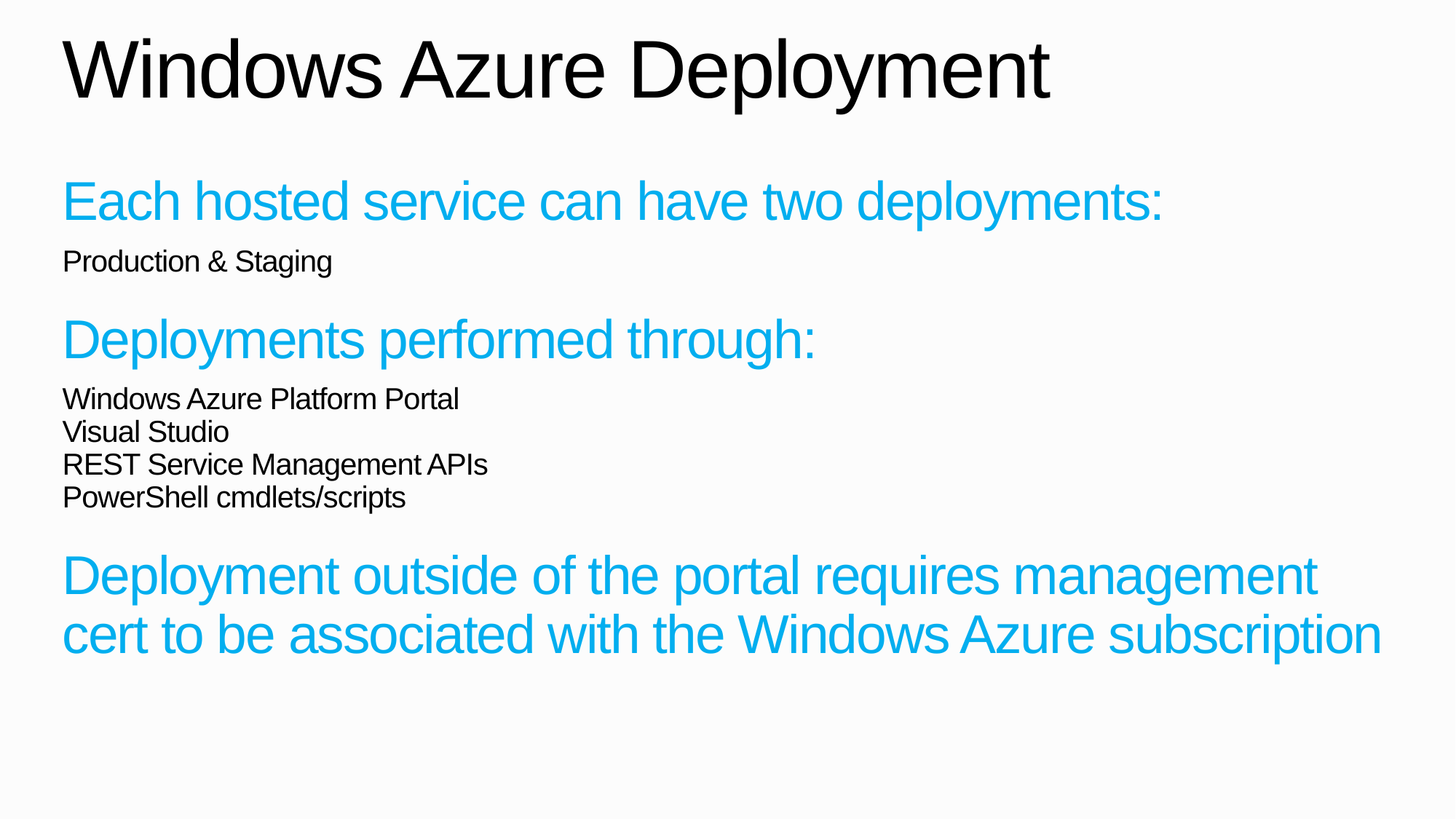

# Windows Azure Deployment
Each hosted service can have two deployments:
Production & Staging

Deployments performed through:
Windows Azure Platform Portal
Visual Studio
REST Service Management APIs
PowerShell cmdlets/scripts

Deployment outside of the portal requires management cert to be associated with the Windows Azure subscription